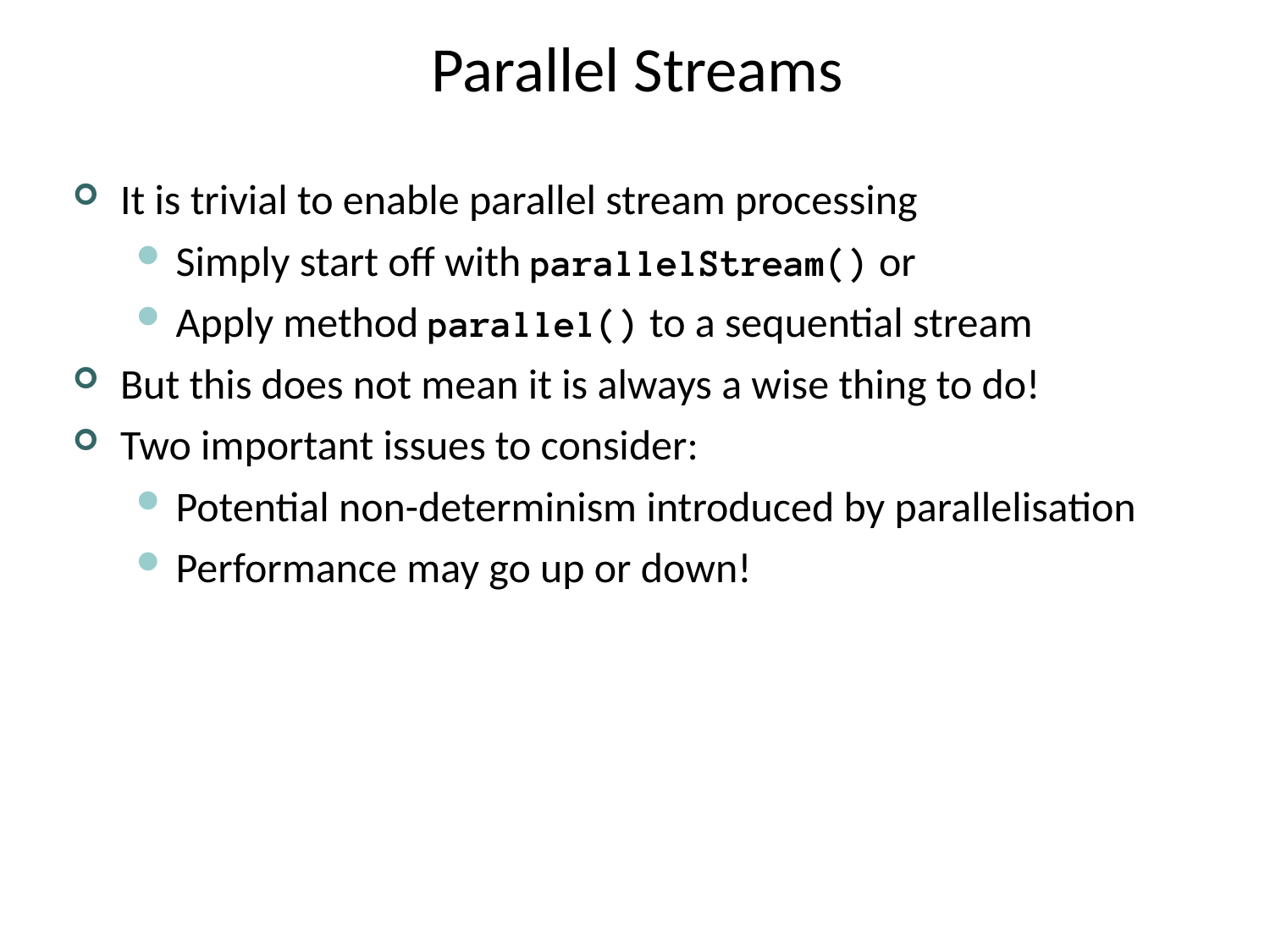

# Parallel Streams
It is trivial to enable parallel stream processing
Simply start off with parallelStream() or
Apply method parallel() to a sequential stream
But this does not mean it is always a wise thing to do!
Two important issues to consider:
Potential non-determinism introduced by parallelisation
Performance may go up or down!